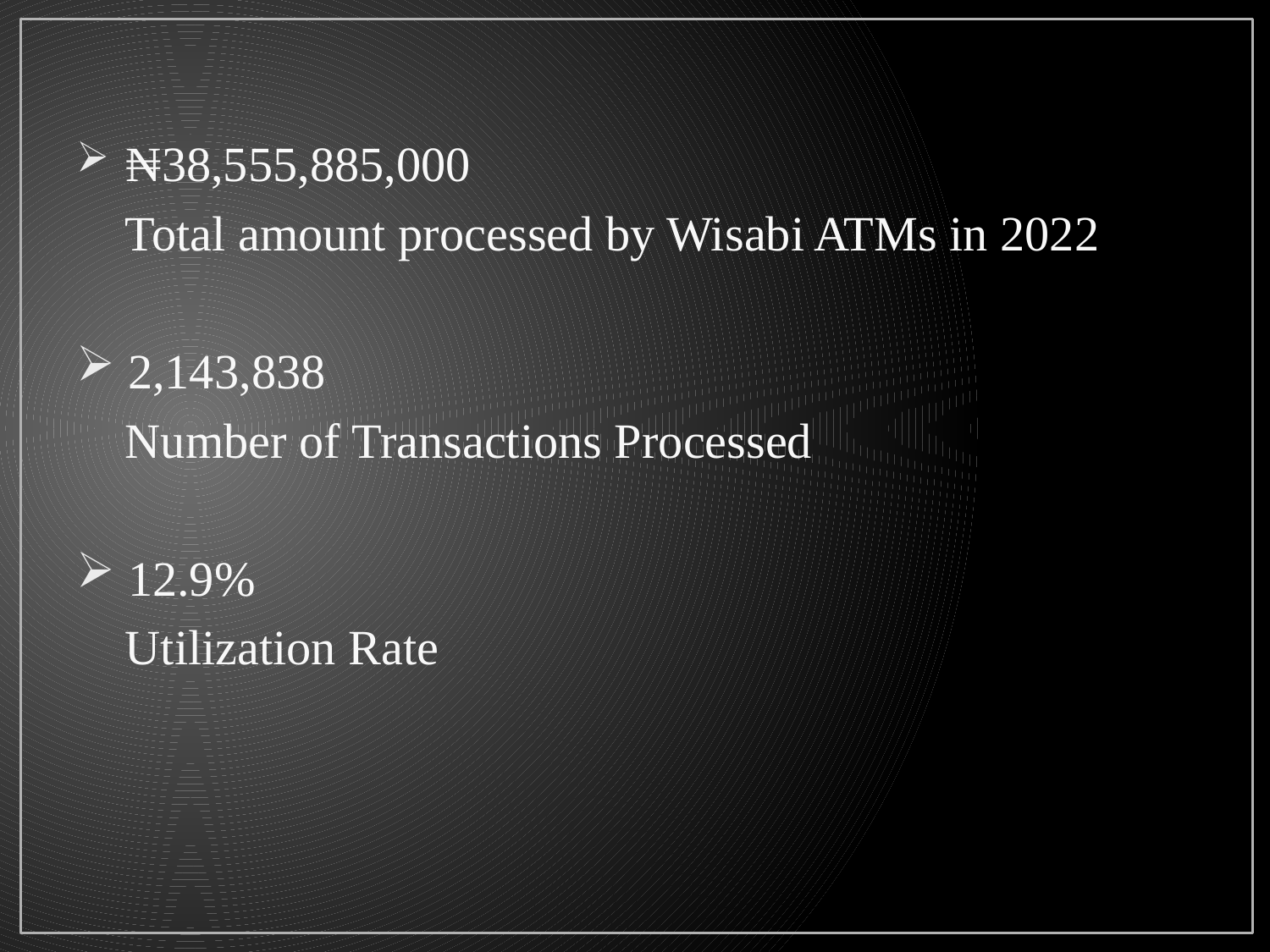

#
 ₦38,555,885,000
    Total amount processed by Wisabi ATMs in 2022

 2,143,838
    Number of Transactions Processed

 12.9%
    Utilization Rate